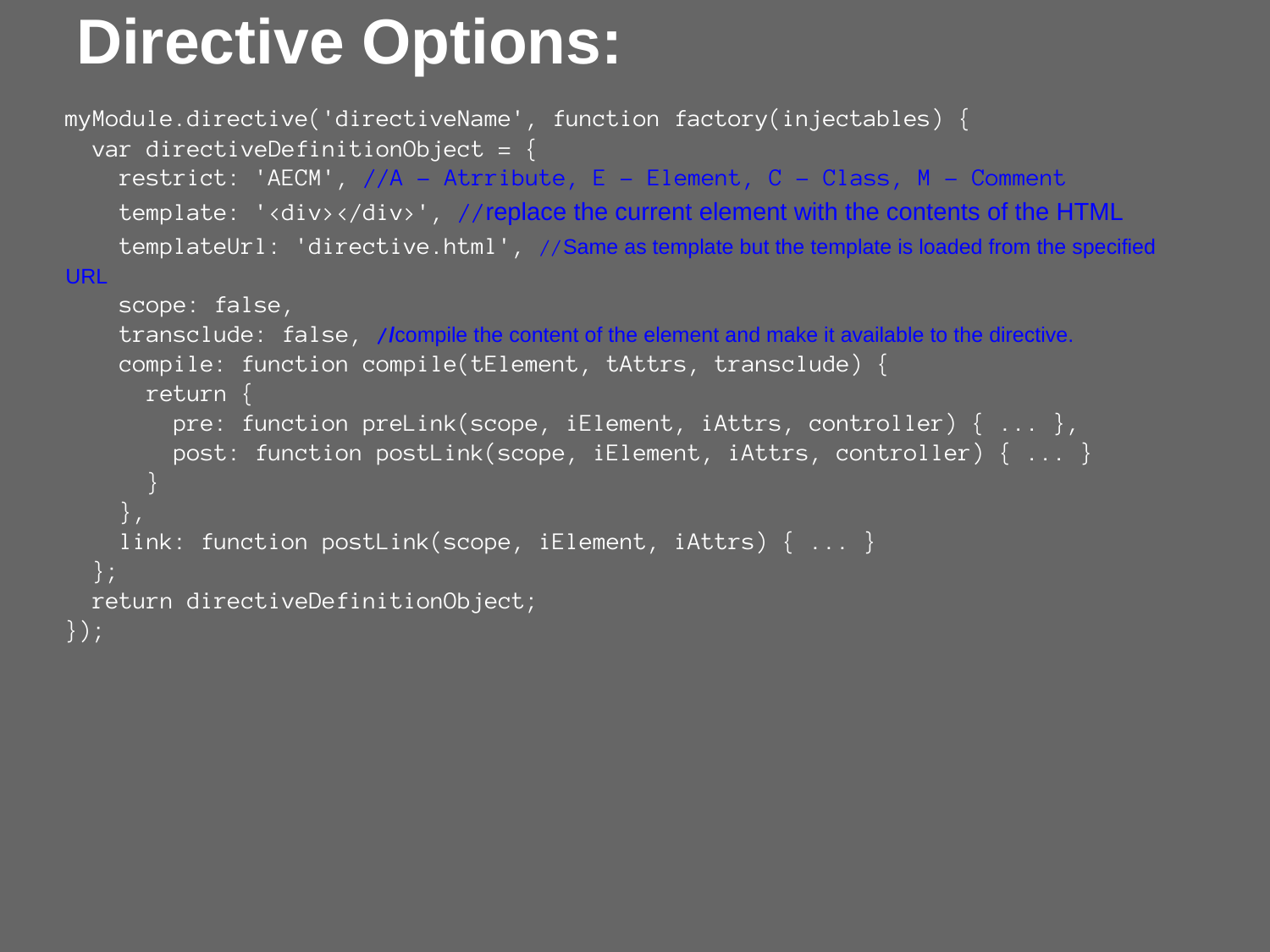

# Directive Options:
myModule.directive('directiveName', function factory(injectables) {
  var directiveDefinitionObject = {
    restrict: 'AECM', //A - Atrribute, E - Element, C - Class, M - Comment
    template: '<div></div>', //replace the current element with the contents of the HTML
    templateUrl: 'directive.html', //Same as template but the template is loaded from the specified URL
    scope: false,
    transclude: false, //compile the content of the element and make it available to the directive.
    compile: function compile(tElement, tAttrs, transclude) {
      return {
        pre: function preLink(scope, iElement, iAttrs, controller) { ... },
        post: function postLink(scope, iElement, iAttrs, controller) { ... }
      }
    },
    link: function postLink(scope, iElement, iAttrs) { ... }
  };
  return directiveDefinitionObject;
});